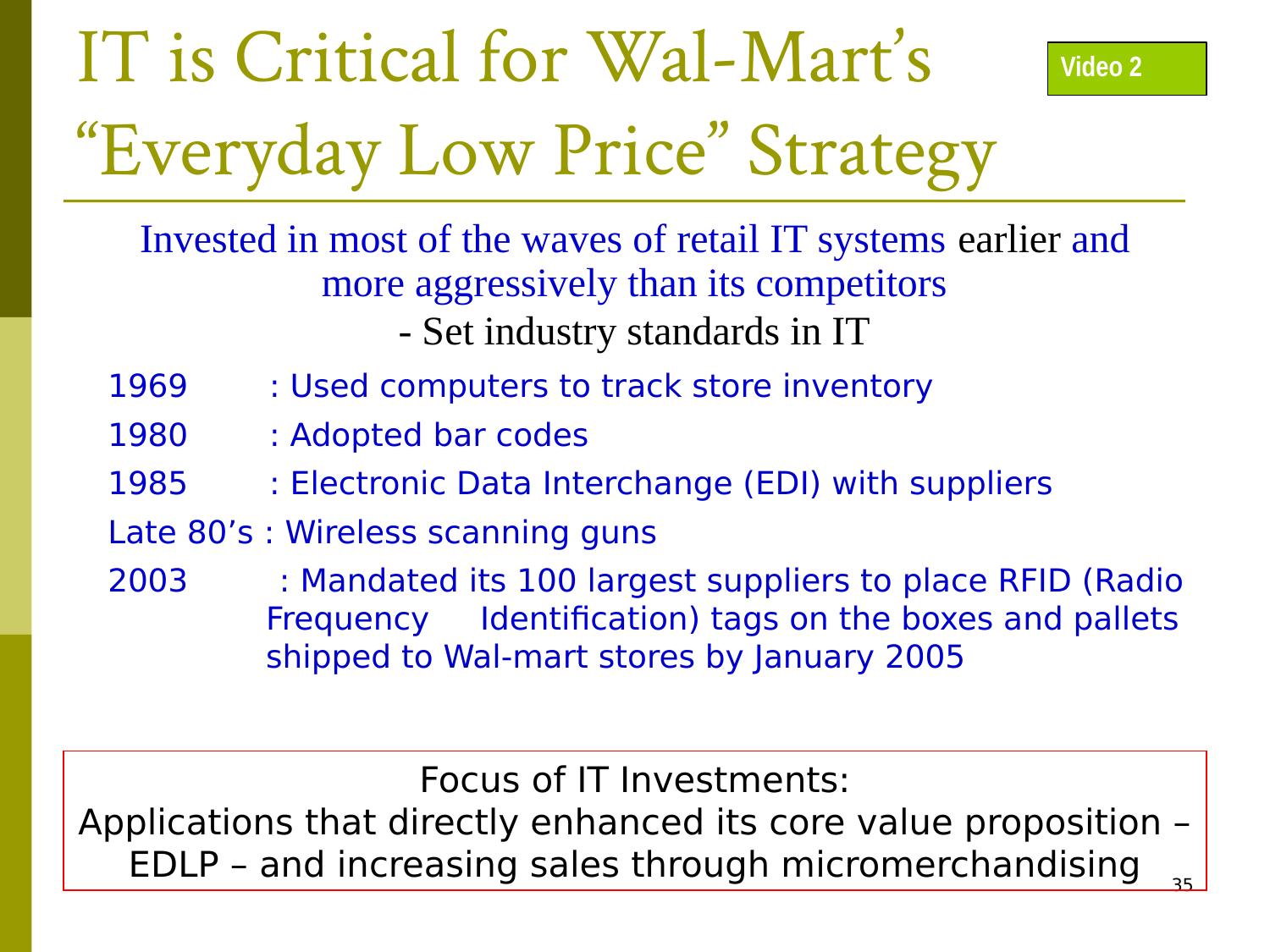

# IT is Critical for Wal-Mart’s “Everyday Low Price” Strategy
Video 2
Invested in most of the waves of retail IT systems earlier and more aggressively than its competitors
- Set industry standards in IT
1969        : Used computers to track store inventory
1980        : Adopted bar codes
1985        : Electronic Data Interchange (EDI) with suppliers
Late 80’s : Wireless scanning guns
2003         : Mandated its 100 largest suppliers to place RFID (Radio Frequency     Identification) tags on the boxes and pallets shipped to Wal-mart stores by January 2005
Focus of IT Investments:
Applications that directly enhanced its core value proposition – EDLP – and increasing sales through micromerchandising
35